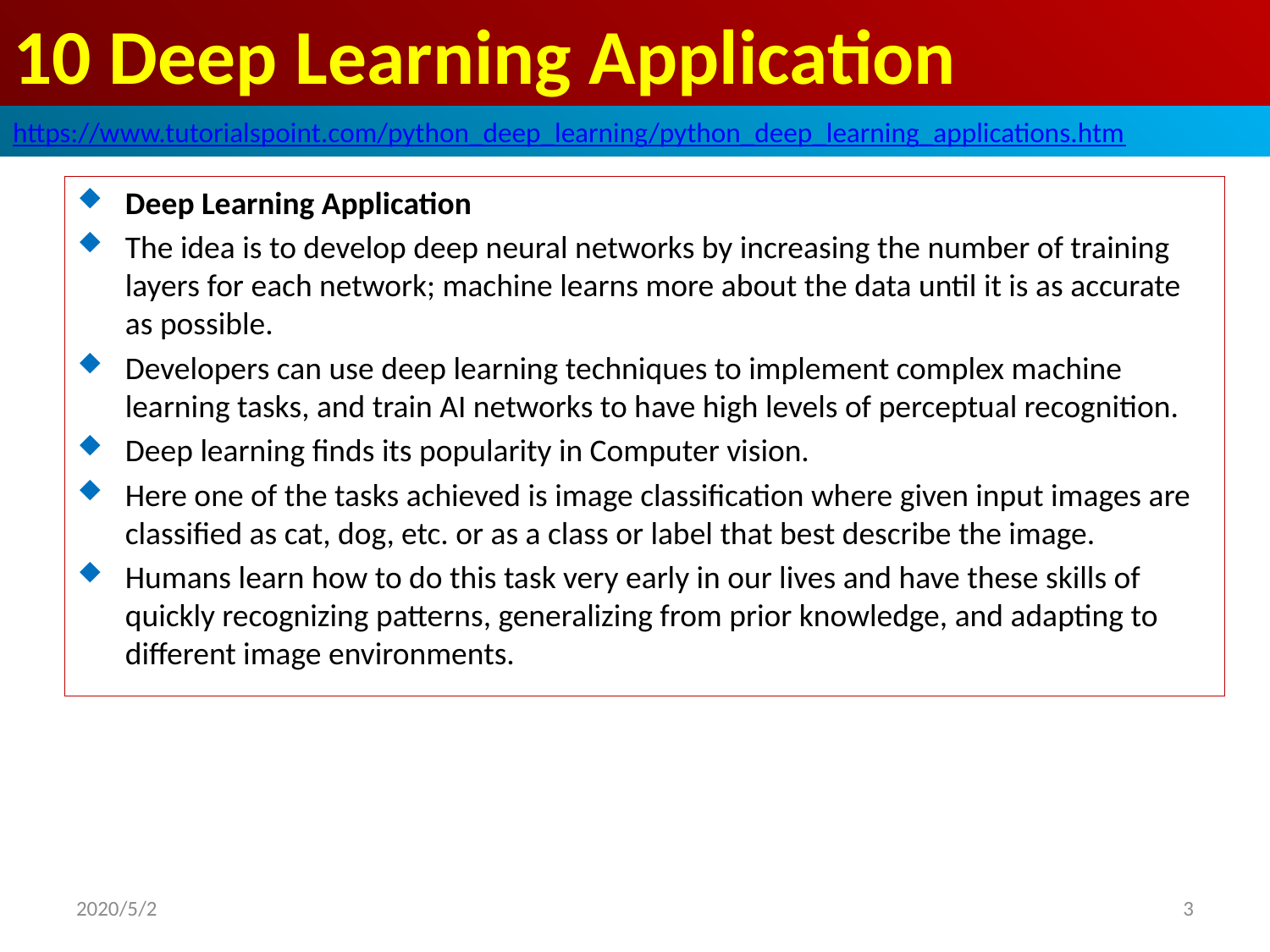

# 10 Deep Learning Application
https://www.tutorialspoint.com/python_deep_learning/python_deep_learning_applications.htm
Deep Learning Application
The idea is to develop deep neural networks by increasing the number of training layers for each network; machine learns more about the data until it is as accurate as possible.
Developers can use deep learning techniques to implement complex machine learning tasks, and train AI networks to have high levels of perceptual recognition.
Deep learning finds its popularity in Computer vision.
Here one of the tasks achieved is image classification where given input images are classified as cat, dog, etc. or as a class or label that best describe the image.
Humans learn how to do this task very early in our lives and have these skills of quickly recognizing patterns, generalizing from prior knowledge, and adapting to different image environments.
2020/5/2
3